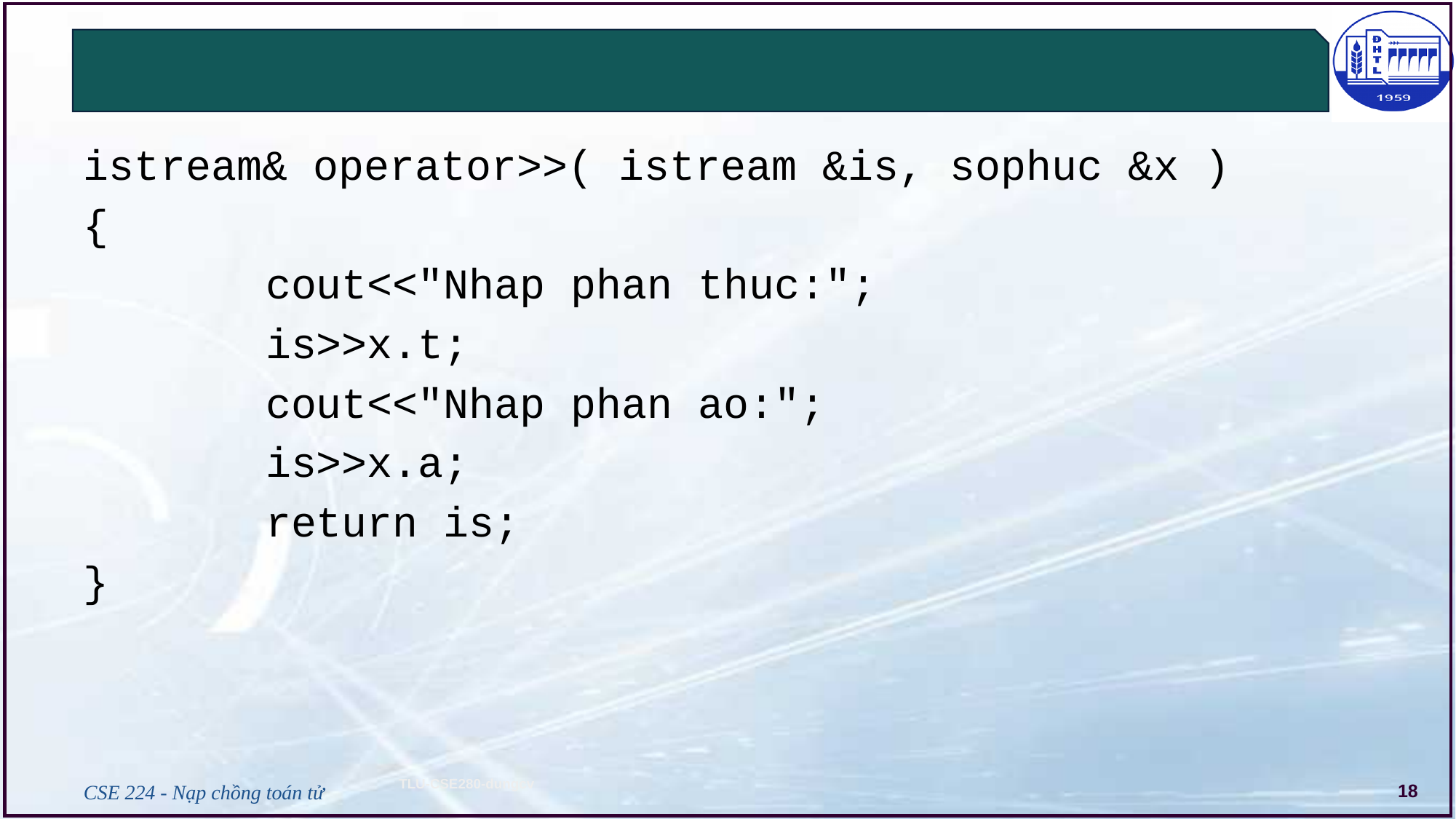

#
istream& operator>>( istream &is, sophuc &x )
{
		cout<<"Nhap phan thuc:";
		is>>x.t;
		cout<<"Nhap phan ao:";
		is>>x.a;
		return is;
}
CSE 224 - Nạp chồng toán tử
18